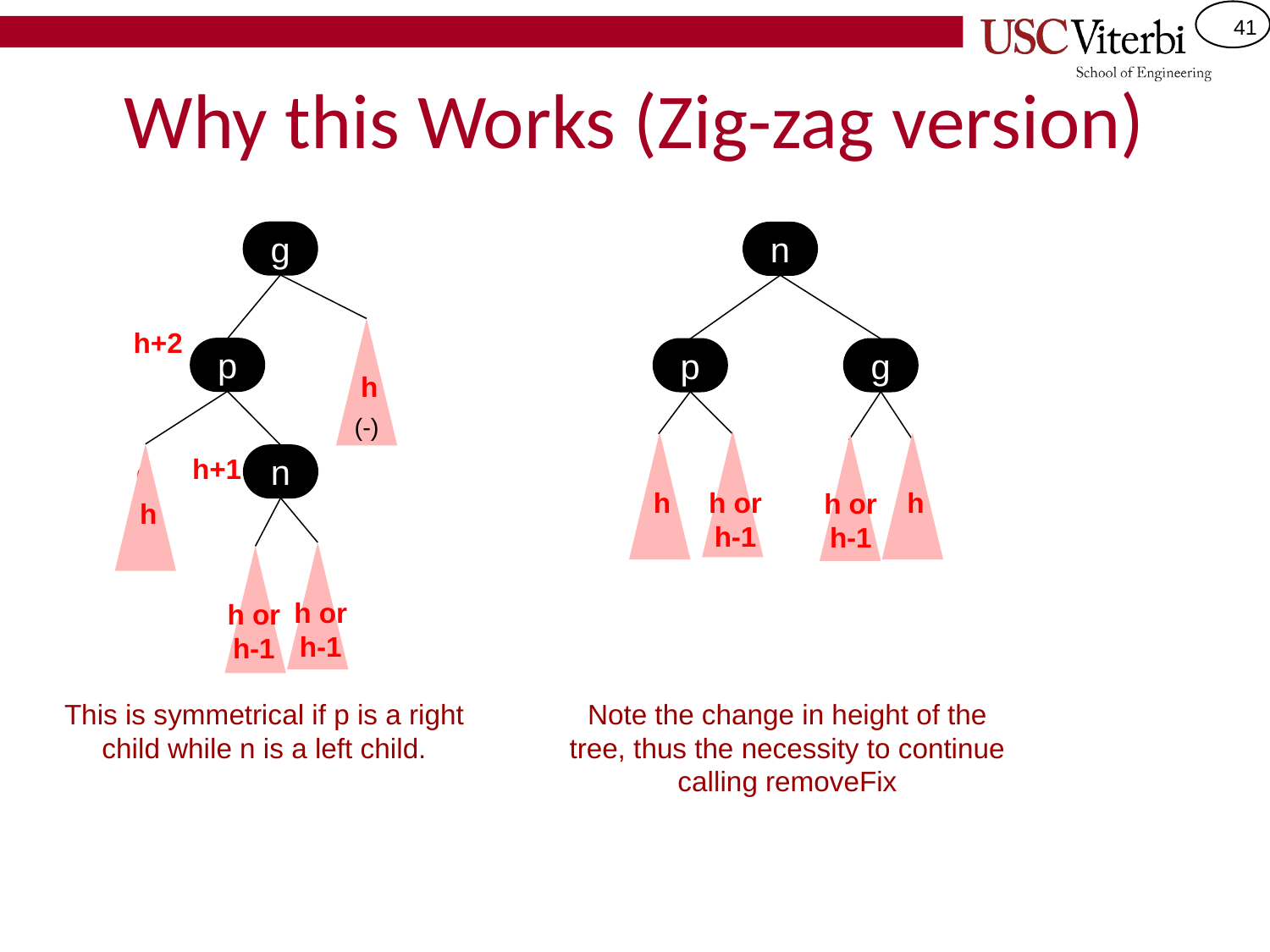

# Why this Works (Zig-zag version)
g
n

h+2
p
p
g
h
(-)

h+1
n
c
h
h or h-1
h
h or h-1
h

h or h-1
h or h-1
Note the change in height of the tree, thus the necessity to continue calling removeFix
This is symmetrical if p is a right child while n is a left child.